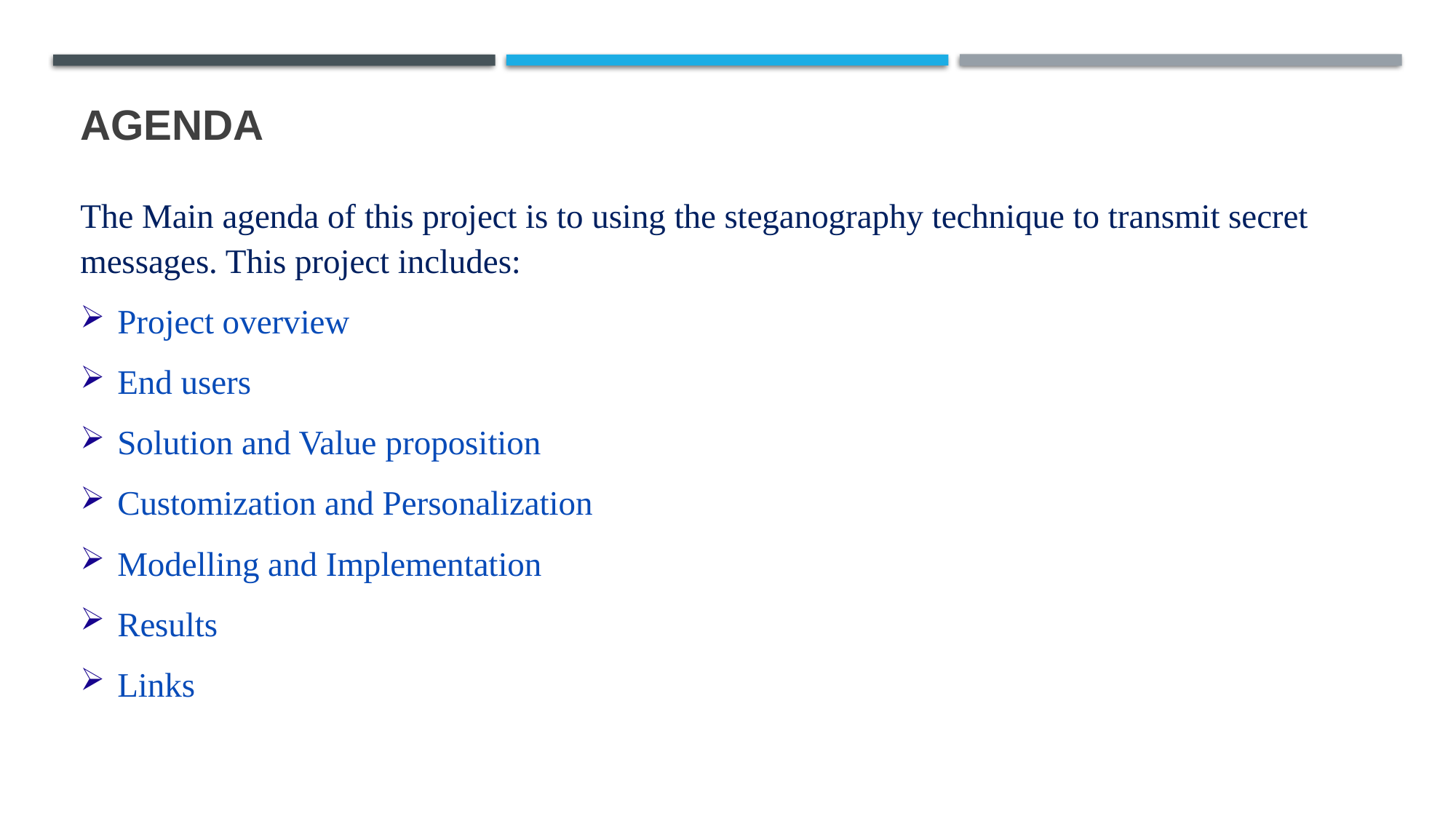

# AGENDA
The Main agenda of this project is to using the steganography technique to transmit secret messages. This project includes:
Project overview
End users
Solution and Value proposition
Customization and Personalization
Modelling and Implementation
Results
Links